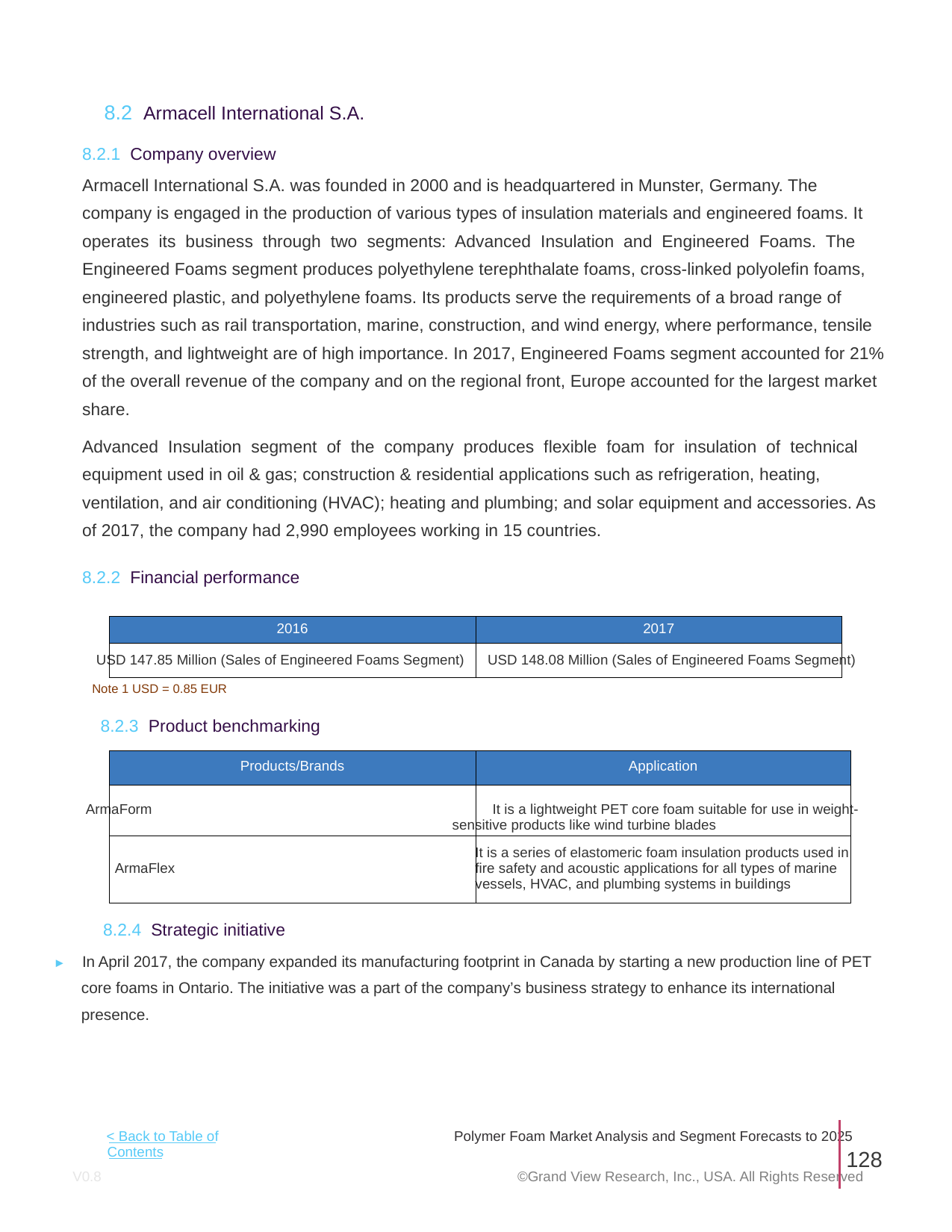

8.2  Armacell International S.A.
8.2.1  Company overview
Armacell International S.A. was founded in 2000 and is headquartered in Munster, Germany. The
company is engaged in the production of various types of insulation materials and engineered foams. It
operates  its  business  through  two  segments:  Advanced  Insulation  and  Engineered  Foams.  The
Engineered Foams segment produces polyethylene terephthalate foams, cross-linked polyolefin foams,
engineered plastic, and polyethylene foams. Its products serve the requirements of a broad range of
industries such as rail transportation, marine, construction, and wind energy, where performance, tensile
strength, and lightweight are of high importance. In 2017, Engineered Foams segment accounted for 21%
of the overall revenue of the company and on the regional front, Europe accounted for the largest market
share.
Advanced  Insulation  segment  of  the  company  produces  flexible  foam  for  insulation  of  technical
equipment used in oil & gas; construction & residential applications such as refrigeration, heating,
ventilation, and air conditioning (HVAC); heating and plumbing; and solar equipment and accessories. As
of 2017, the company had 2,990 employees working in 15 countries.
8.2.2  Financial performance

2016
2017

USD 147.85 Million (Sales of Engineered Foams Segment)      USD 148.08 Million (Sales of Engineered Foams Segment)

Note 1 USD = 0.85 EUR
8.2.3  Product benchmarking

Products/Brands
Application

ArmaForm                                                                                       It is a lightweight PET core foam suitable for use in weight-
sensitive products like wind turbine blades

It is a series of elastomeric foam insulation products used in
fire safety and acoustic applications for all types of marine
vessels, HVAC, and plumbing systems in buildings
ArmaFlex

8.2.4  Strategic initiative
►    In April 2017, the company expanded its manufacturing footprint in Canada by starting a new production line of PET
core foams in Ontario. The initiative was a part of the company’s business strategy to enhance its international
presence.

< Back to Table of
Polymer Foam Market Analysis and Segment Forecasts to 2025
128

Contents

V0.8                                                                                                          ©Grand View Research, Inc., USA. All Rights Reserved